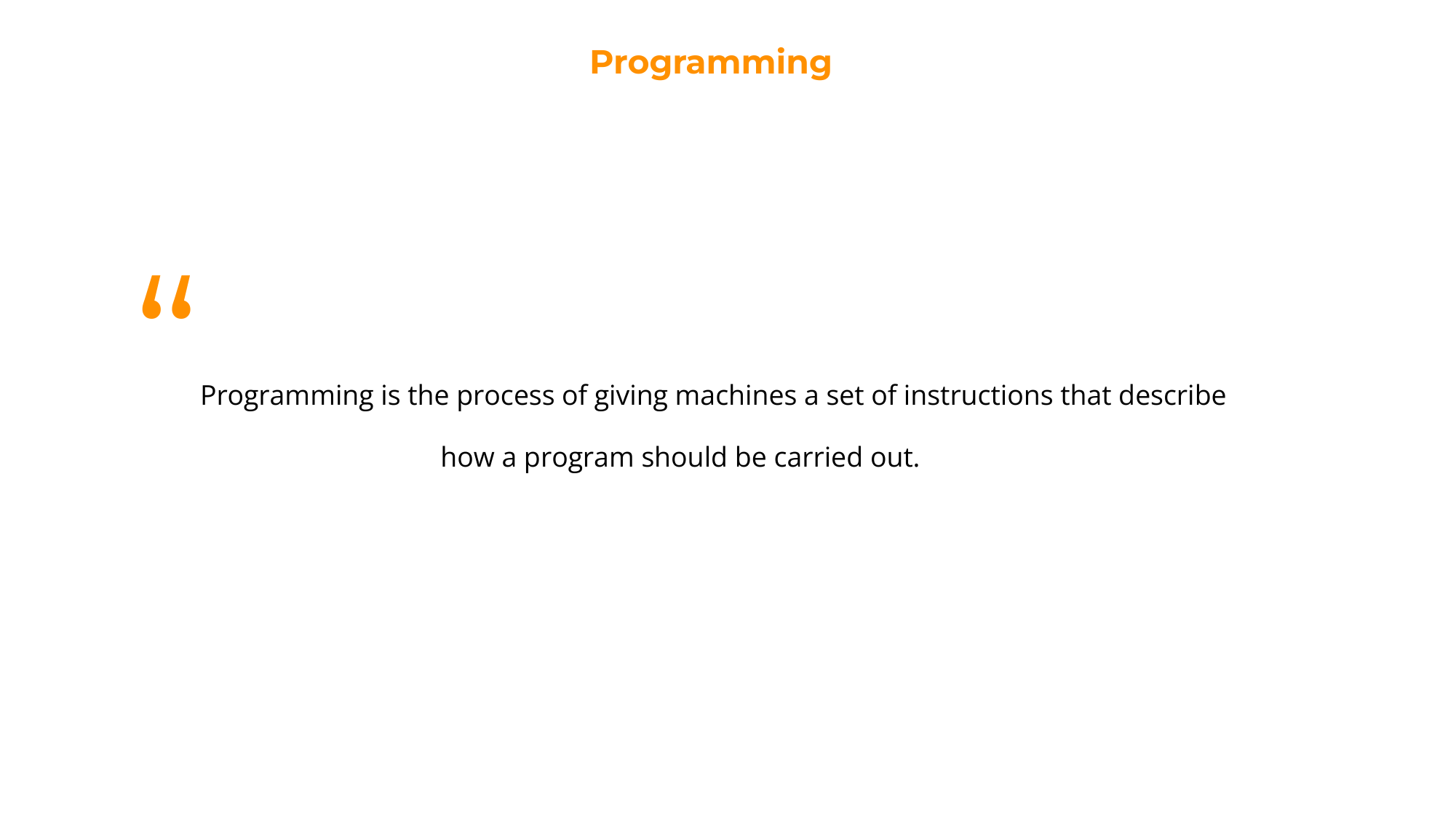

Programming
“Programming is the process of giving machines a set of instructions that describe how a program should be carried out.